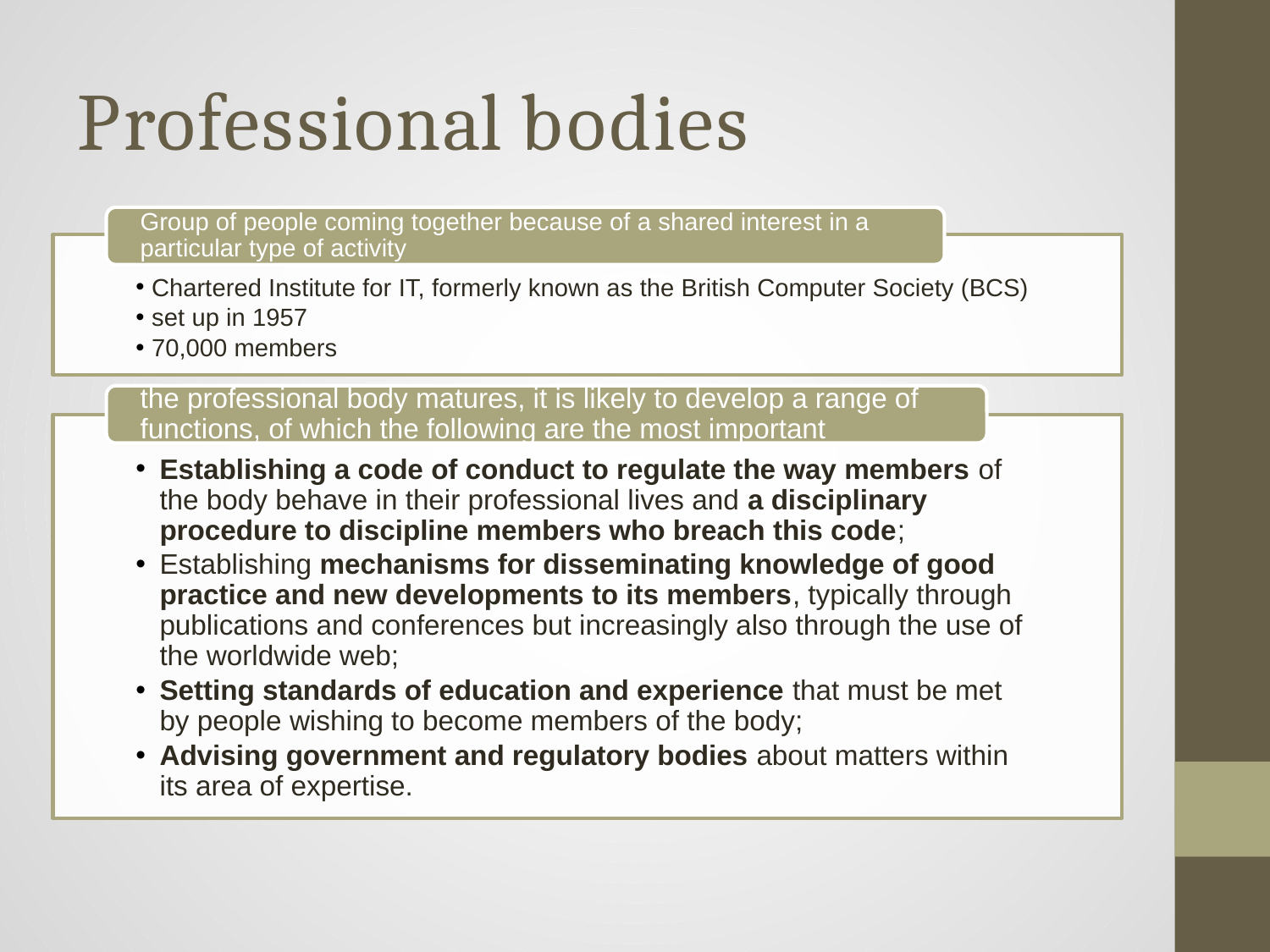

# Professional bodies
Chartered Institute for IT, formerly known as the British Computer Society (BCS)
set up in 1957
70,000 members
Group of people coming together because of a shared interest in a particular type of activity
Establishing a code of conduct to regulate the way members of the body behave in their professional lives and a disciplinary procedure to discipline members who breach this code;
Establishing mechanisms for disseminating knowledge of good practice and new developments to its members, typically through publications and conferences but increasingly also through the use of the worldwide web;
Setting standards of education and experience that must be met by people wishing to become members of the body;
Advising government and regulatory bodies about matters within its area of expertise.
the professional body matures, it is likely to develop a range of functions, of which the following are the most important